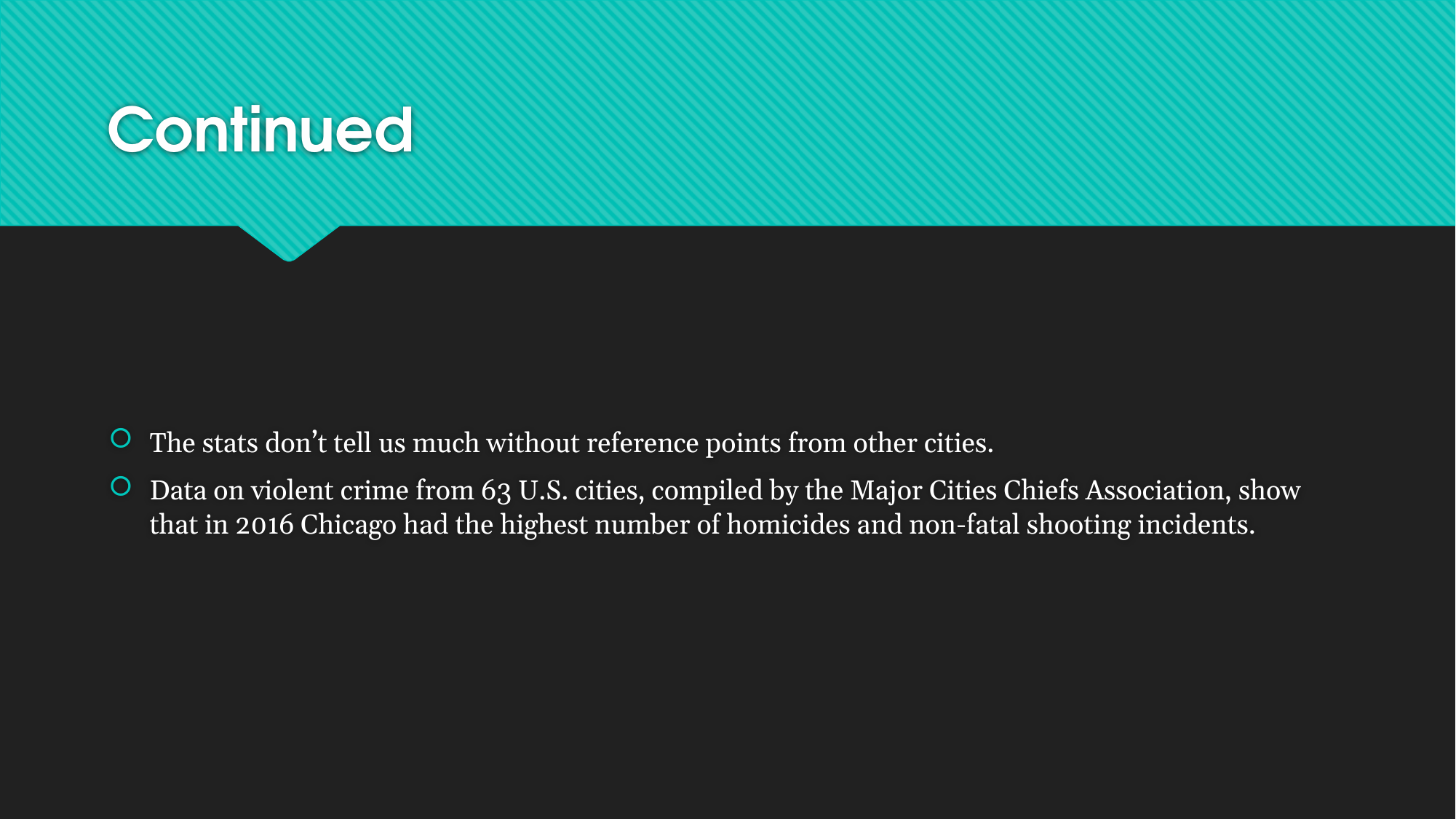

# Continued
The stats don’t tell us much without reference points from other cities.
Data on violent crime from 63 U.S. cities, compiled by the Major Cities Chiefs Association, show that in 2016 Chicago had the highest number of homicides and non-fatal shooting incidents.